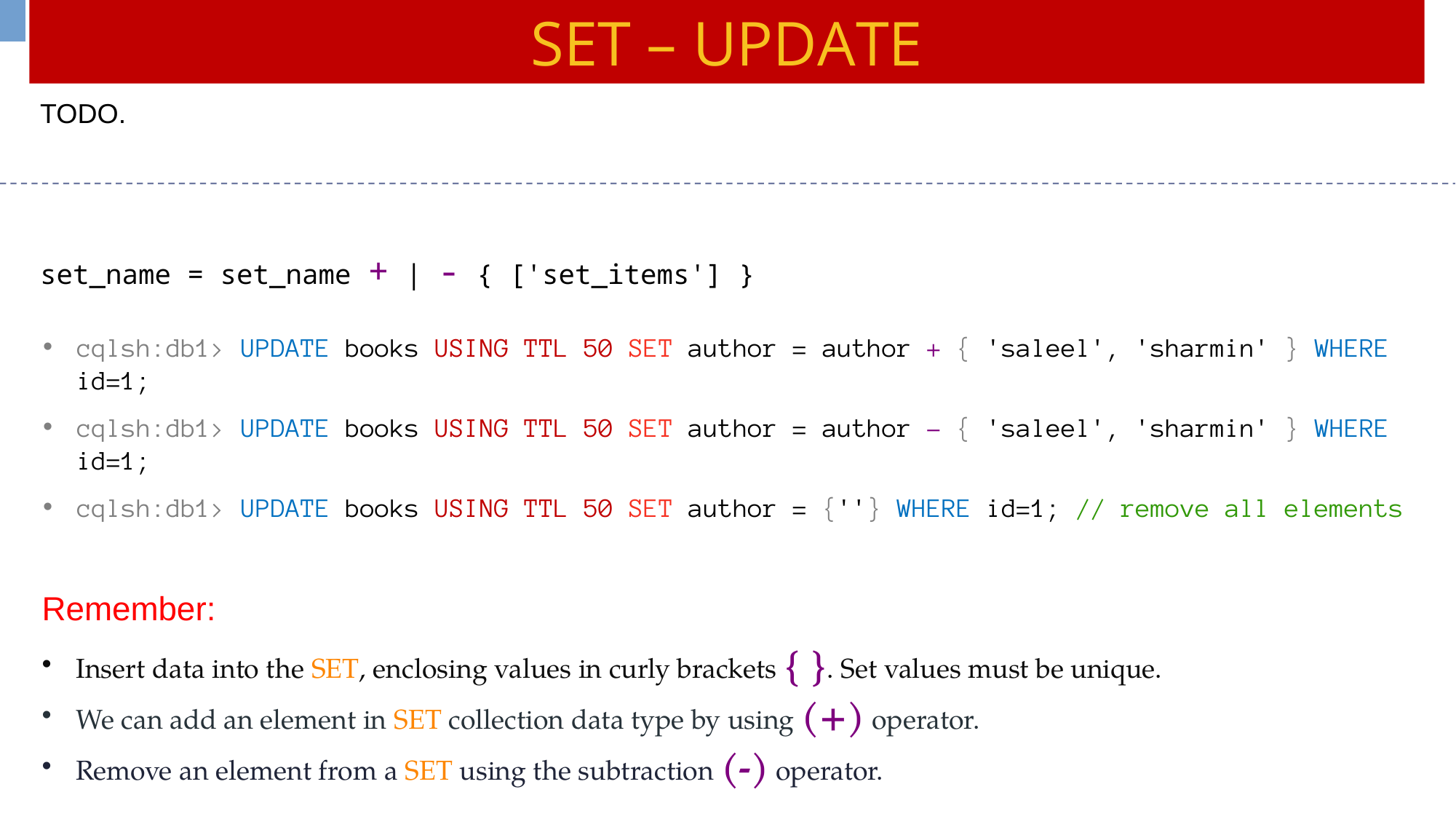

SET – UPDATE
TODO.

set_name = set_name + | - { ['set_items'] }
cqlsh:db1> UPDATE books USING TTL 50 SET author = author + { 'saleel', 'sharmin' } WHERE id=1;

cqlsh:db1> UPDATE books USING TTL 50 SET author = author - { 'saleel', 'sharmin' } WHERE id=1;

cqlsh:db1> UPDATE books USING TTL 50 SET author = {''} WHERE id=1; // remove all elements
Remember:

Insert data into the SET, enclosing values in curly brackets { }. Set values must be unique.

We can add an element in SET collection data type by using (+) operator.

Remove an element from a SET using the subtraction (-) operator.